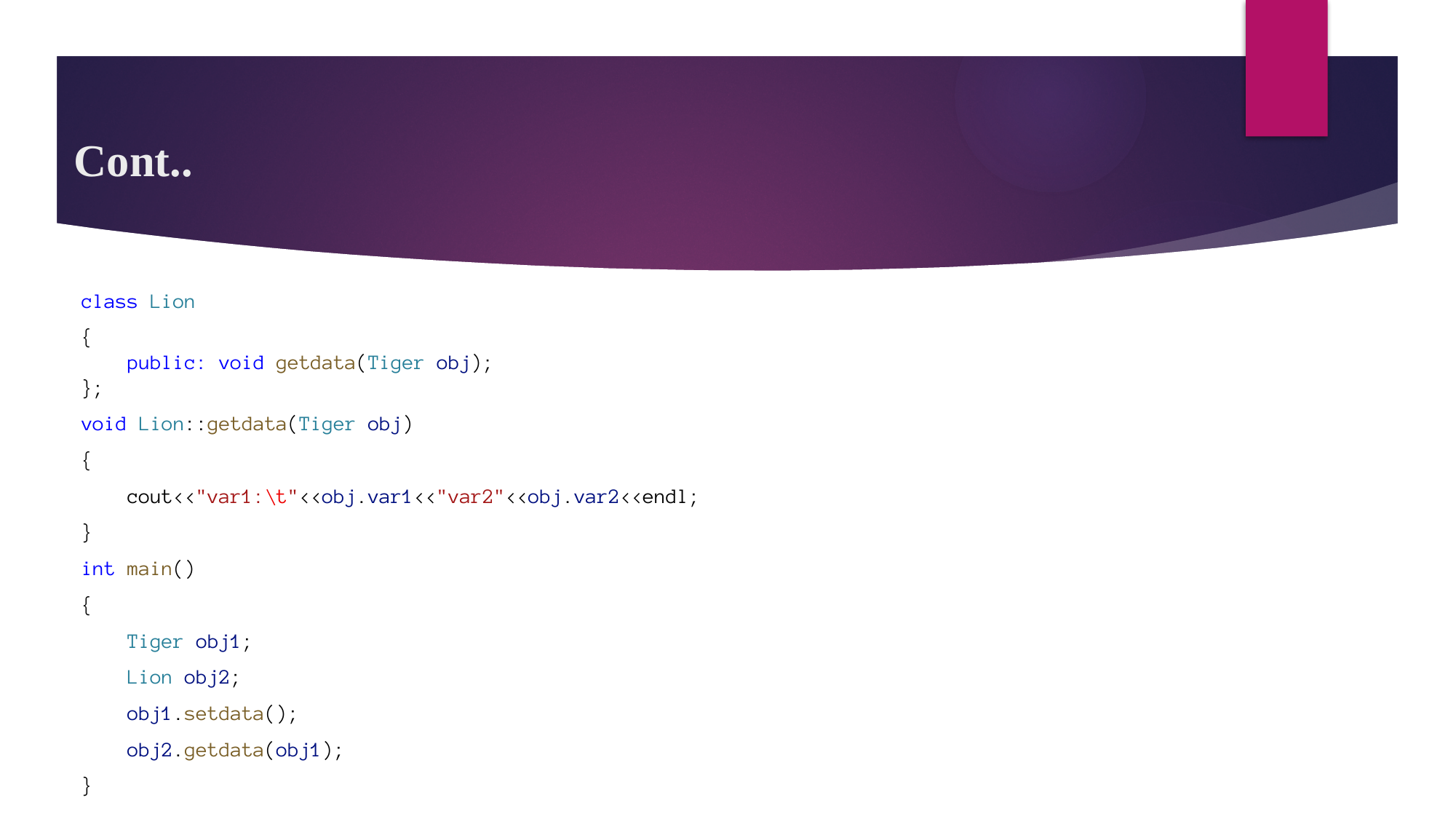

# Cont..
class Lion
{
    public: void getdata(Tiger obj);
};
void Lion::getdata(Tiger obj)
{
    cout<<"var1:\t"<<obj.var1<<"var2"<<obj.var2<<endl;
}
int main()
{
    Tiger obj1;
    Lion obj2;
    obj1.setdata();
    obj2.getdata(obj1);
}